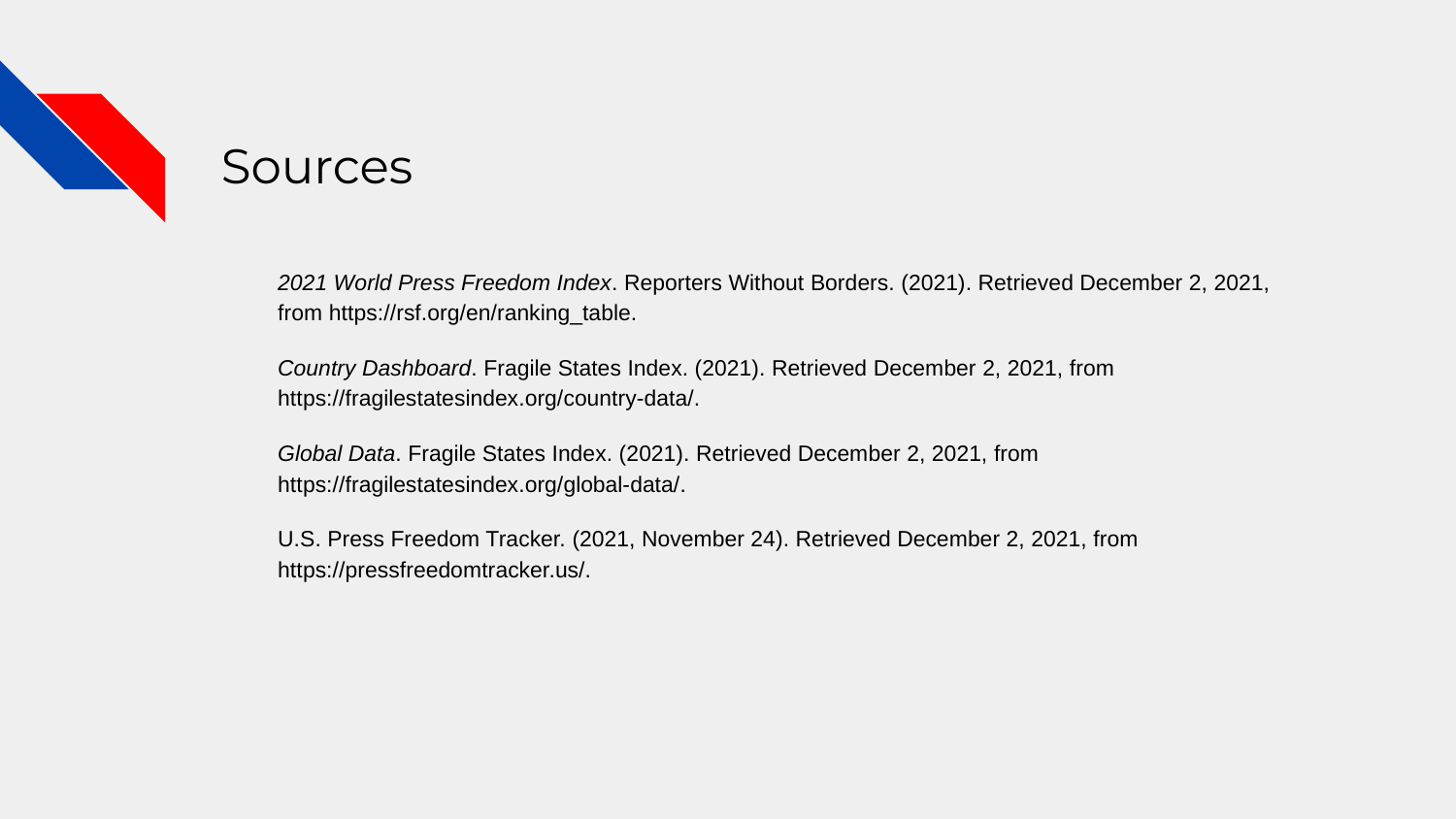

# Sources
2021 World Press Freedom Index. Reporters Without Borders. (2021). Retrieved December 2, 2021, from https://rsf.org/en/ranking_table.
Country Dashboard. Fragile States Index. (2021). Retrieved December 2, 2021, from https://fragilestatesindex.org/country-data/.
Global Data. Fragile States Index. (2021). Retrieved December 2, 2021, from https://fragilestatesindex.org/global-data/.
U.S. Press Freedom Tracker. (2021, November 24). Retrieved December 2, 2021, from https://pressfreedomtracker.us/.